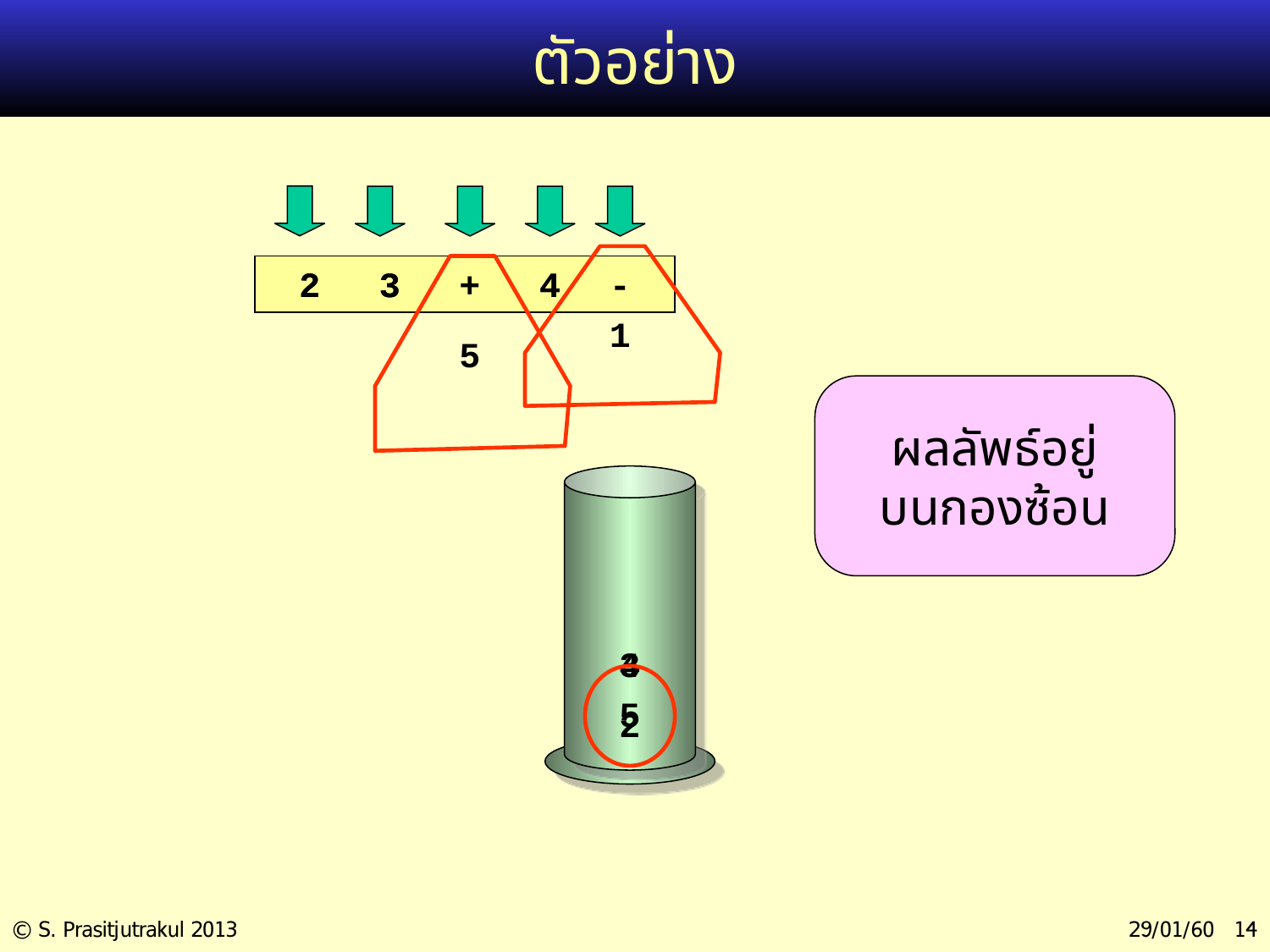

# ตัวอย่าง

2
2
3
3

+
4
4
-
1
5
ผลลัพธ์อยู่
บนกองซ้อน

3
4

5
2